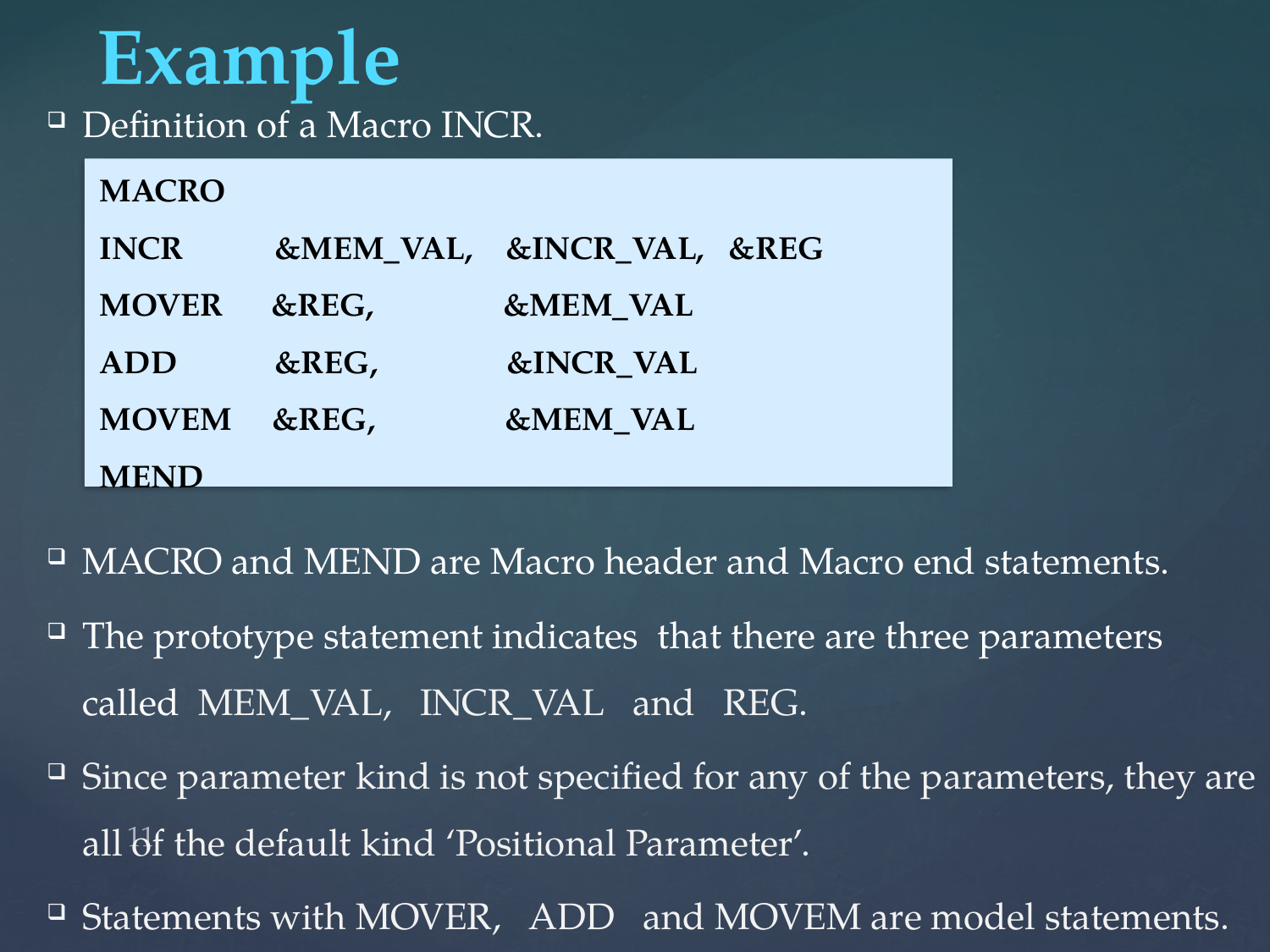

Example
Definition of a Macro INCR.

MACRO and MEND are Macro header and Macro end statements.
The prototype statement indicates  that there are three parameters called  MEM_VAL,   INCR_VAL   and   REG.
Since parameter kind is not specified for any of the parameters, they are all of the default kind ‘Positional Parameter’.
Statements with MOVER,   ADD   and MOVEM are model statements.

MACRO
INCR	      &MEM_VAL,    &INCR_VAL,   &REG
MOVER      &REG,                &MEM_VAL
ADD	      &REG,                &INCR_VAL
MOVEM     &REG,	   &MEM_VAL
MEND
11